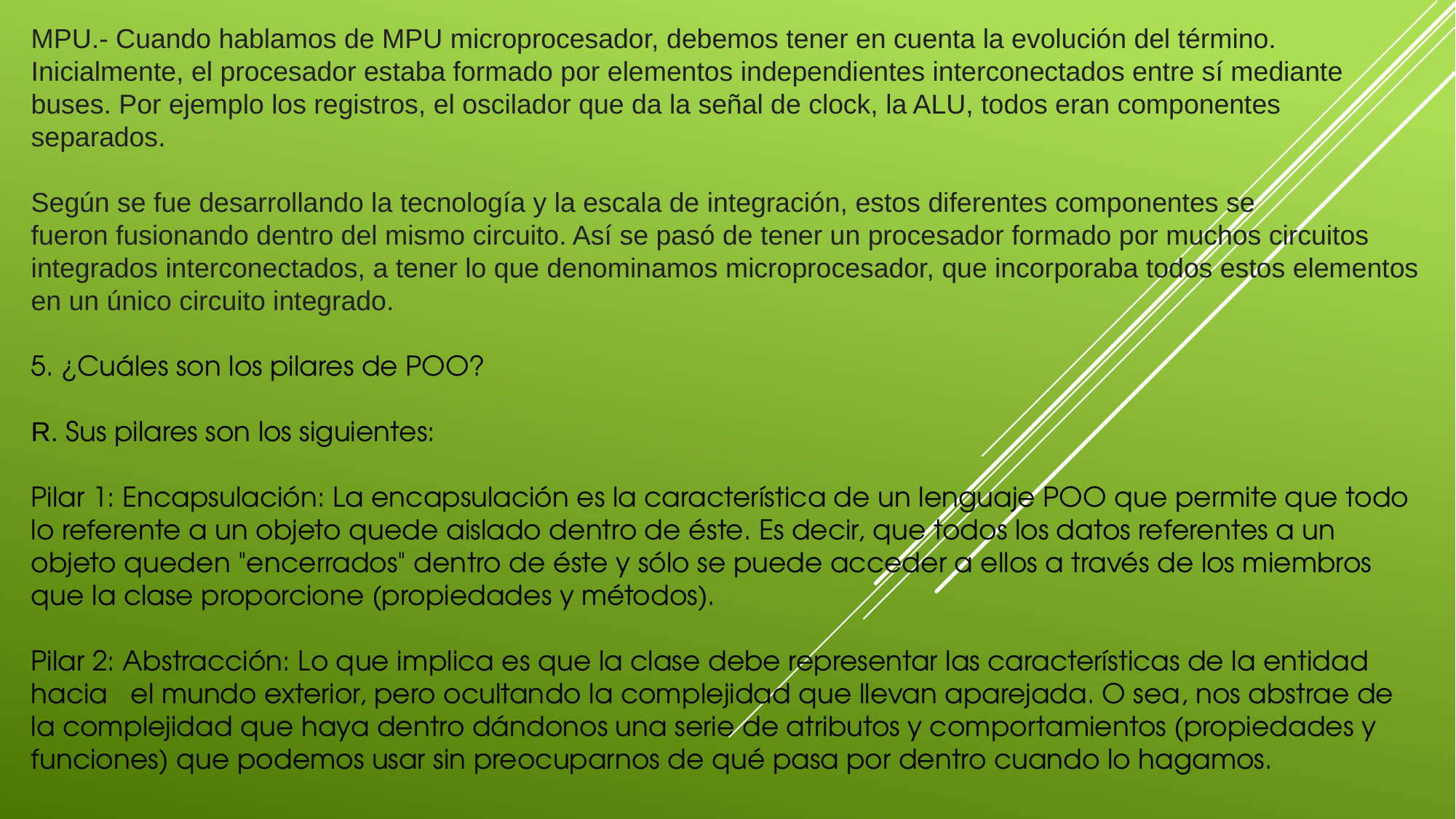

MPU.- Cuando hablamos de MPU microprocesador, debemos tener en cuenta la evolución del término. Inicialmente, el procesador estaba formado por elementos independientes interconectados entre sí mediante buses. Por ejemplo los registros, el oscilador que da la señal de clock, la ALU, todos eran componentes separados.

Según se fue desarrollando la tecnología y la escala de integración, estos diferentes componentes se fueron fusionando dentro del mismo circuito. Así se pasó de tener un procesador formado por muchos circuitos integrados interconectados, a tener lo que denominamos microprocesador, que incorporaba todos estos elementos en un único circuito integrado.

5. ¿Cuáles son los pilares de POO?

R. Sus pilares son los siguientes:

Pilar 1: Encapsulación: La encapsulación es la característica de un lenguaje POO que permite que todo lo referente a un objeto quede aislado dentro de éste. Es decir, que todos los datos referentes a un objeto queden "encerrados" dentro de éste y sólo se puede acceder a ellos a través de los miembros que la clase proporcione (propiedades y métodos).

Pilar 2: Abstracción: Lo que implica es que la clase debe representar las características de la entidad hacia   el mundo exterior, pero ocultando la complejidad que llevan aparejada. O sea, nos abstrae de la complejidad que haya dentro dándonos una serie de atributos y comportamientos (propiedades y funciones) que podemos usar sin preocuparnos de qué pasa por dentro cuando lo hagamos.